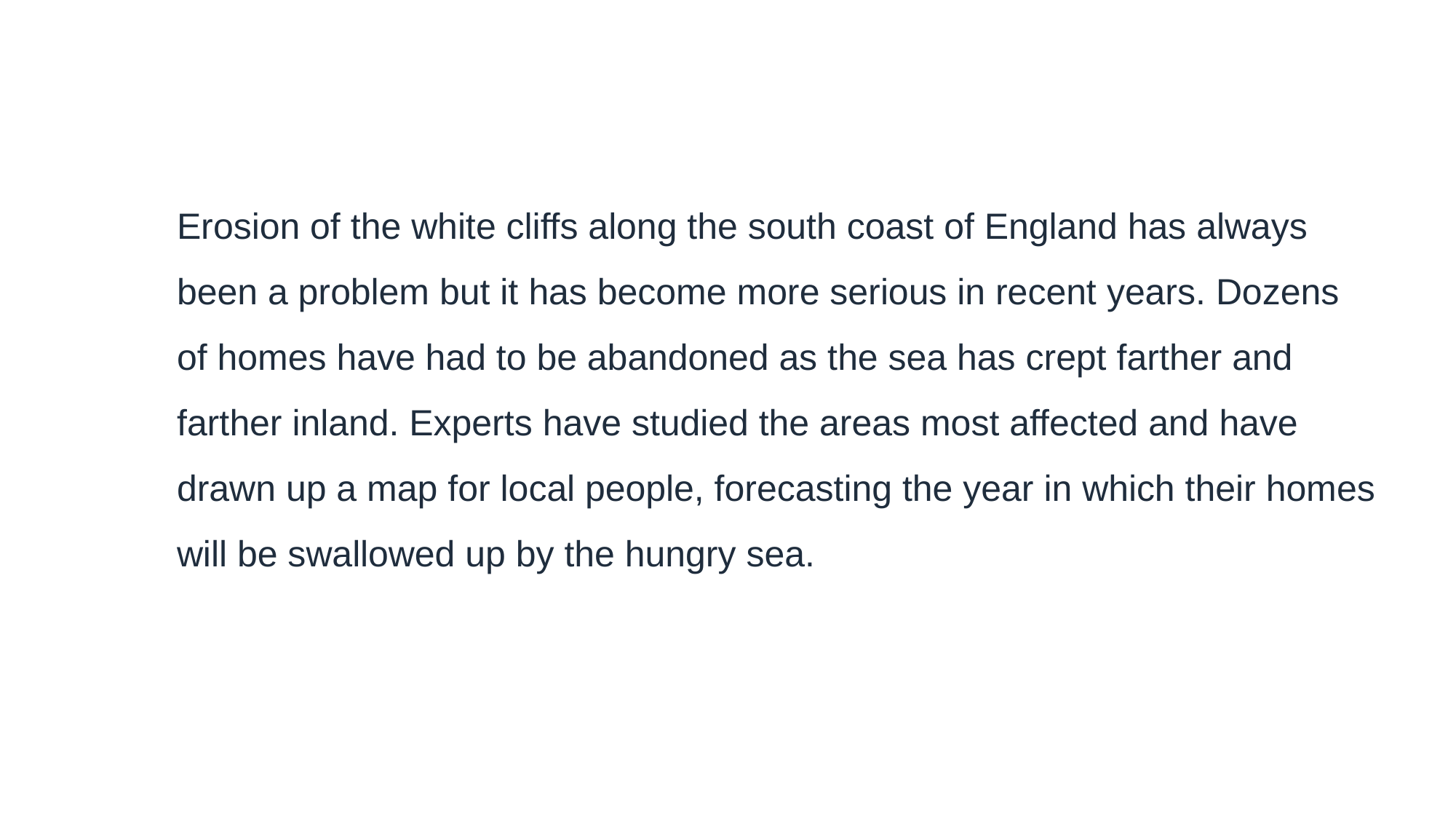

Erosion of the white cliffs along the south coast of England has always been a problem but it has become more serious in recent years. Dozens of homes have had to be abandoned as the sea has crept farther and farther inland. Experts have studied the areas most affected and have drawn up a map for local people, forecasting the year in which their homes will be swallowed up by the hungry sea.